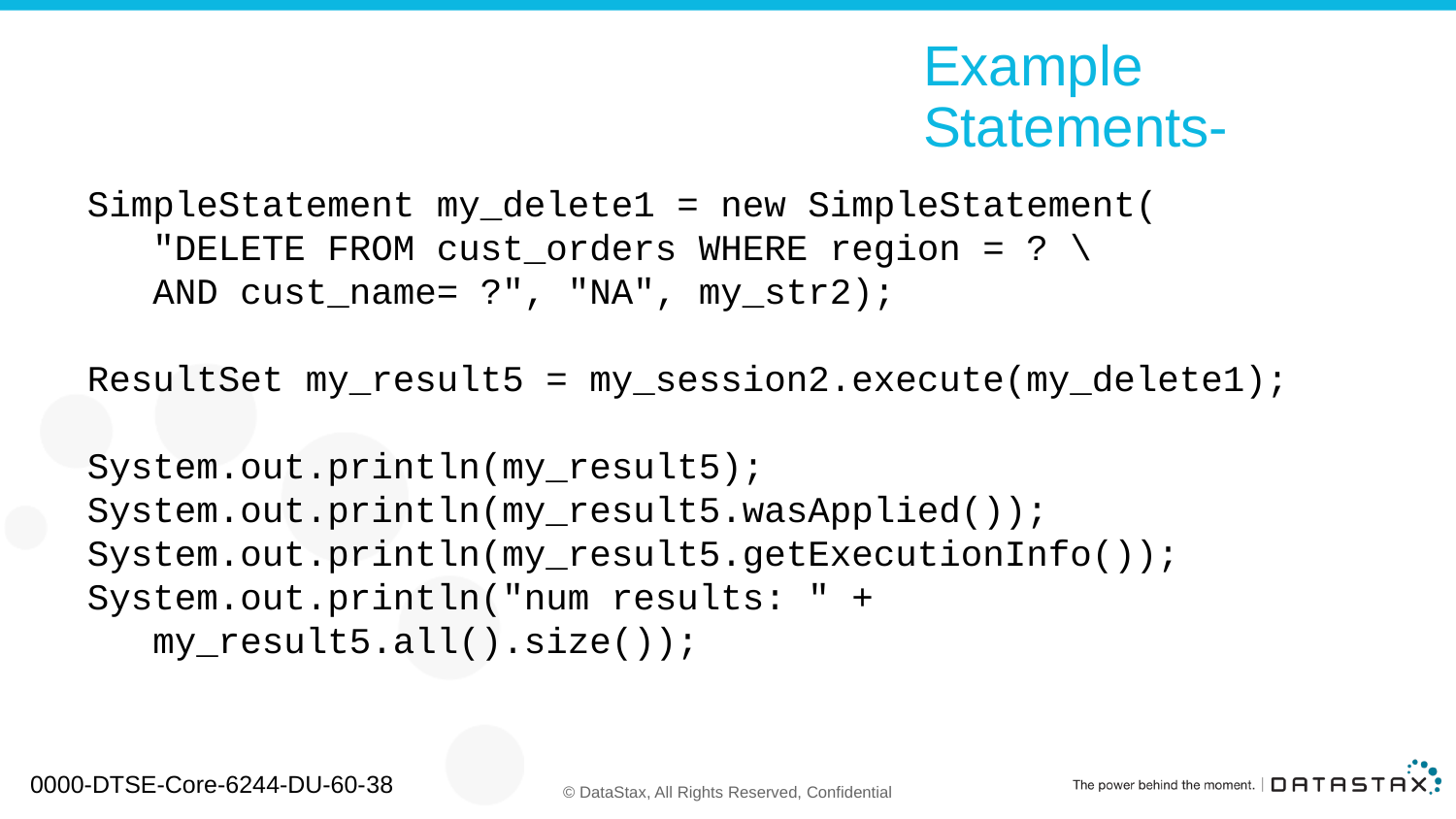

# Example Statements-
SimpleStatement my_delete1 = new SimpleStatement(
   "DELETE FROM cust_orders WHERE region = ? \
   AND cust_name= ?", "NA", my_str2);

ResultSet my_result5 = my_session2.execute(my_delete1);

System.out.println(my_result5);
System.out.println(my_result5.wasApplied());
System.out.println(my_result5.getExecutionInfo());
System.out.println("num results: " +
   my_result5.all().size());
0000-DTSE-Core-6244-DU-60-38